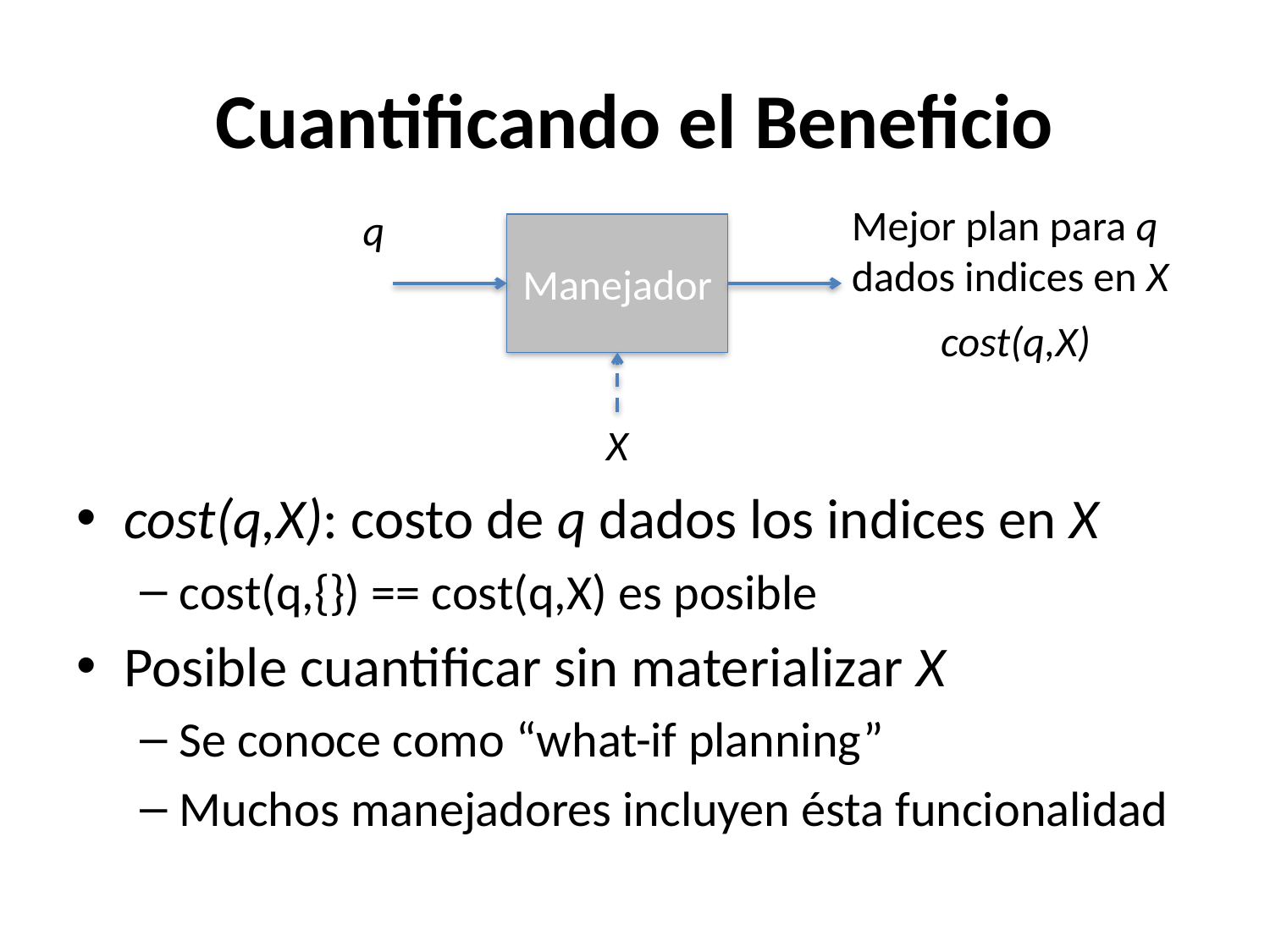

# Cuantificando el Beneficio
Mejor plan para q
dados indices en X
q
Manejador
cost(q,X)
X
cost(q,X): costo de q dados los indices en X
cost(q,{}) == cost(q,X) es posible
Posible cuantificar sin materializar X
Se conoce como “what-if planning”
Muchos manejadores incluyen ésta funcionalidad